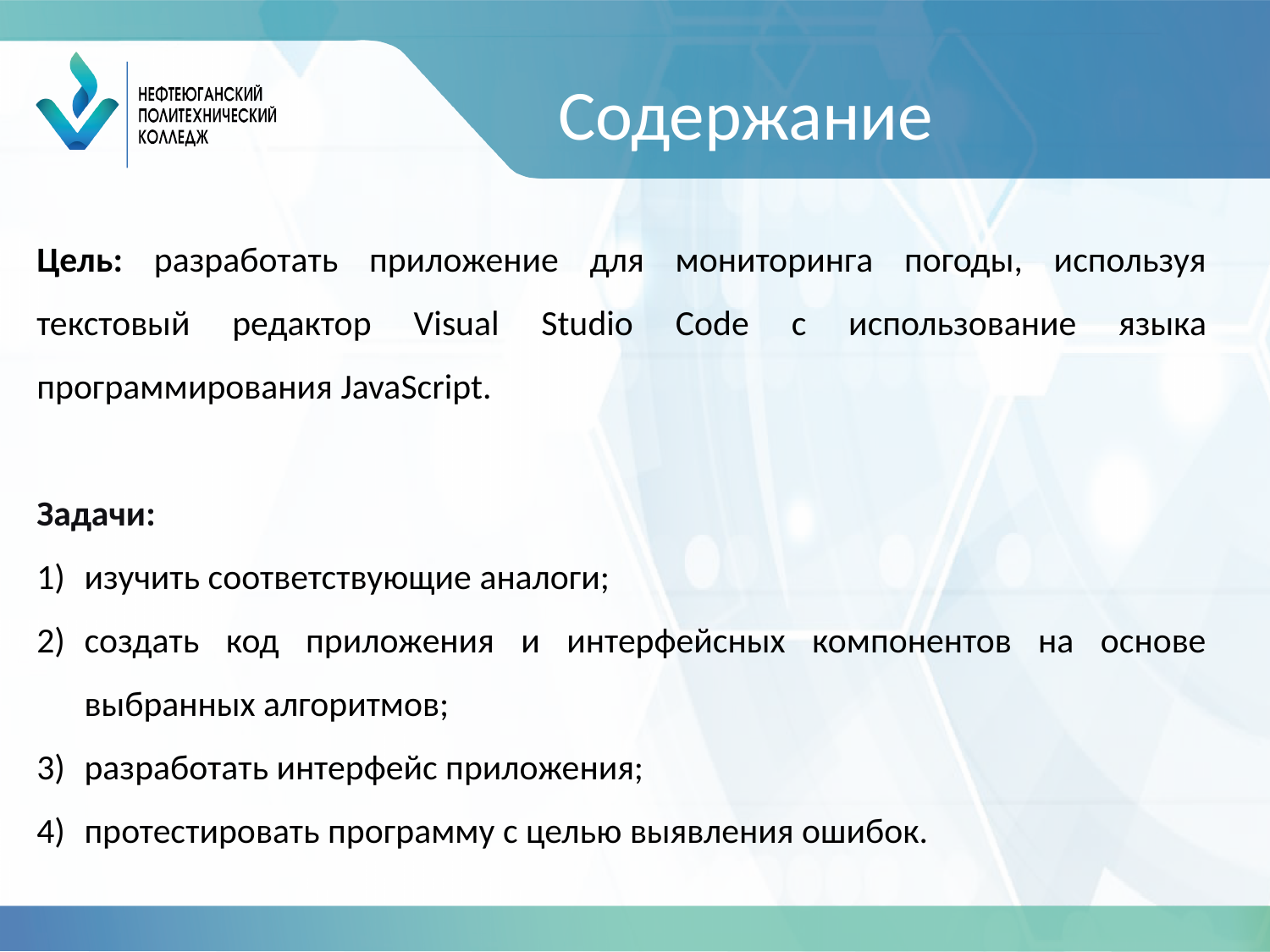

# Содержание
Цель: разработать приложение для мониторинга погоды, используя текстовый редактор Visual Studio Code с использование языка программирования JavaScript.

Задачи:
изучить соответствующие аналоги;
создать код приложения и интерфейсных компонентов на основе выбранных алгоритмов;
разработать интерфейс приложения;
протестировать программу с целью выявления ошибок.